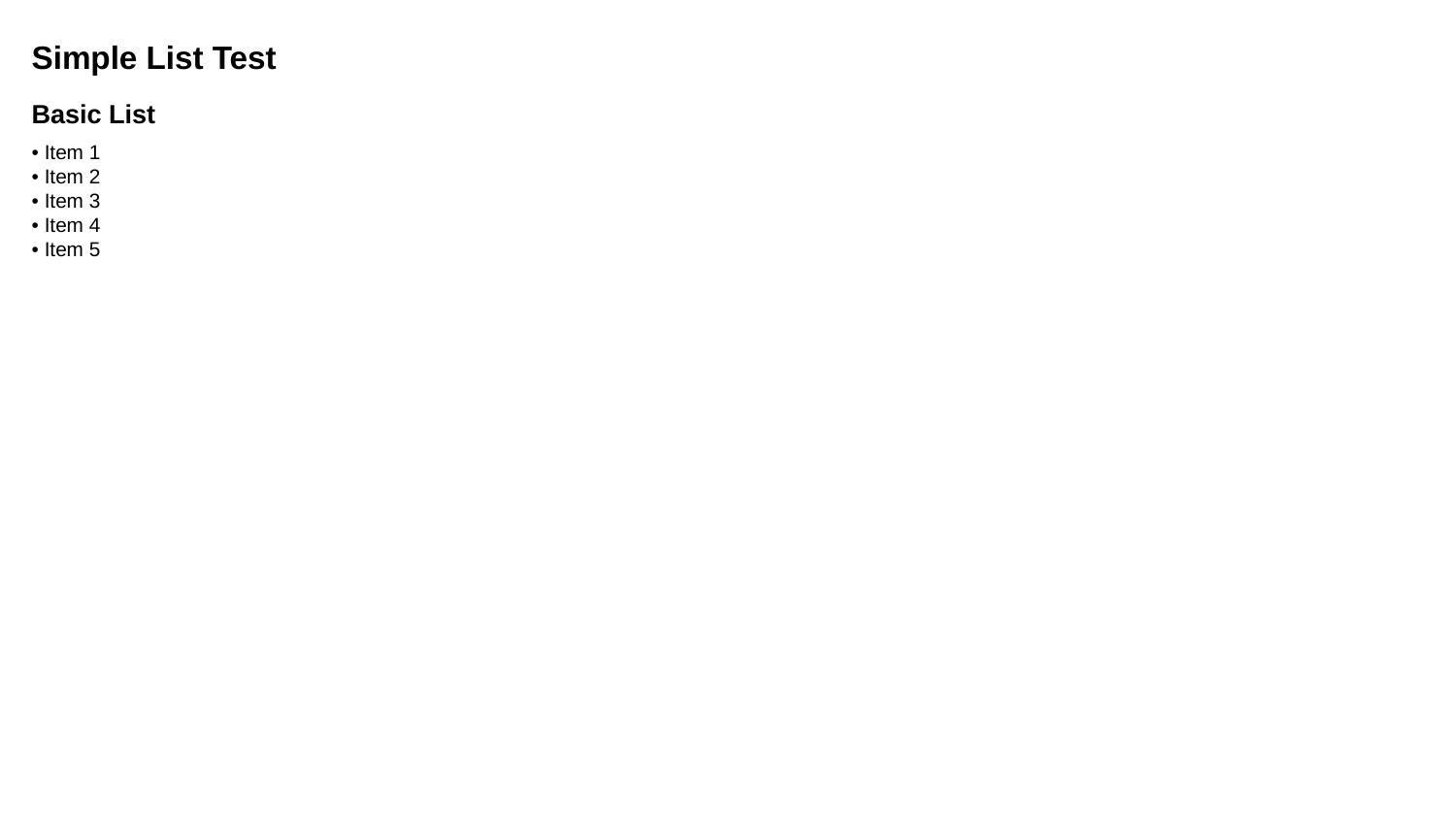

Simple List Test
Basic List
• Item 1
• Item 2
• Item 3
• Item 4
• Item 5